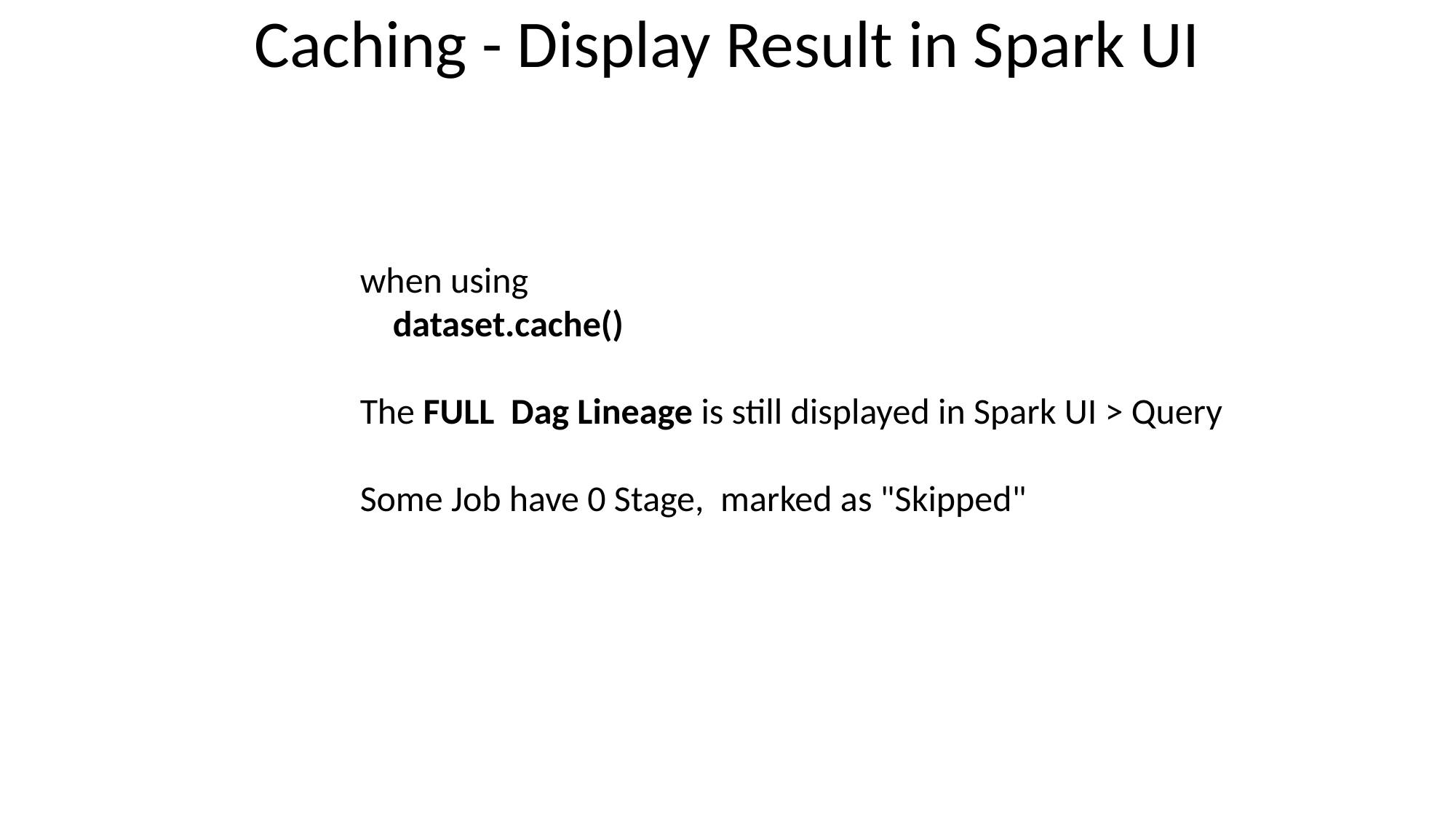

# Caching - Display Result in Spark UI
when using
    dataset.cache()

The FULL  Dag Lineage is still displayed in Spark UI > Query

Some Job have 0 Stage,  marked as "Skipped"